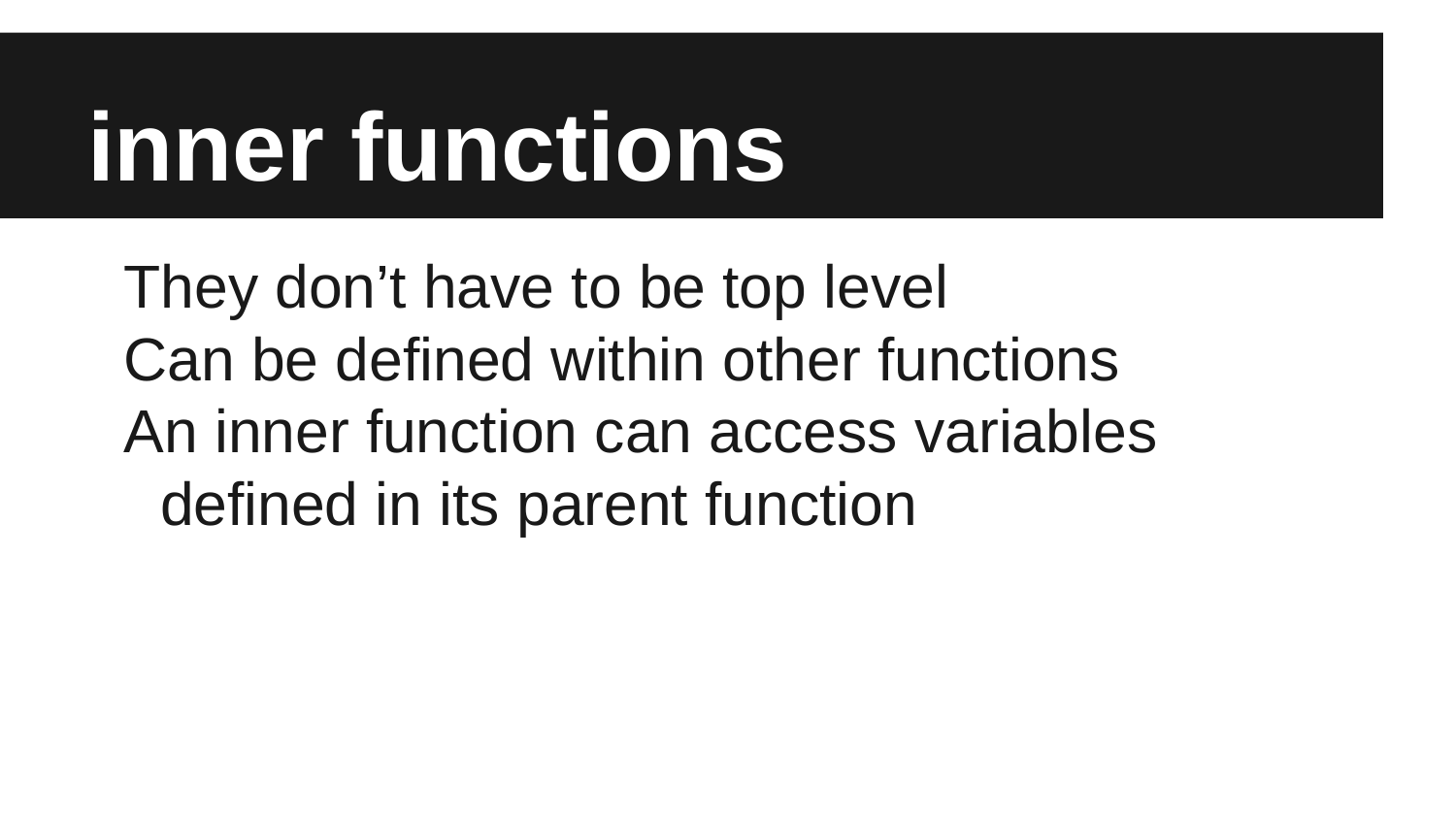

# inner functions
They don’t have to be top level
Can be defined within other functions
An inner function can access variables defined in its parent function